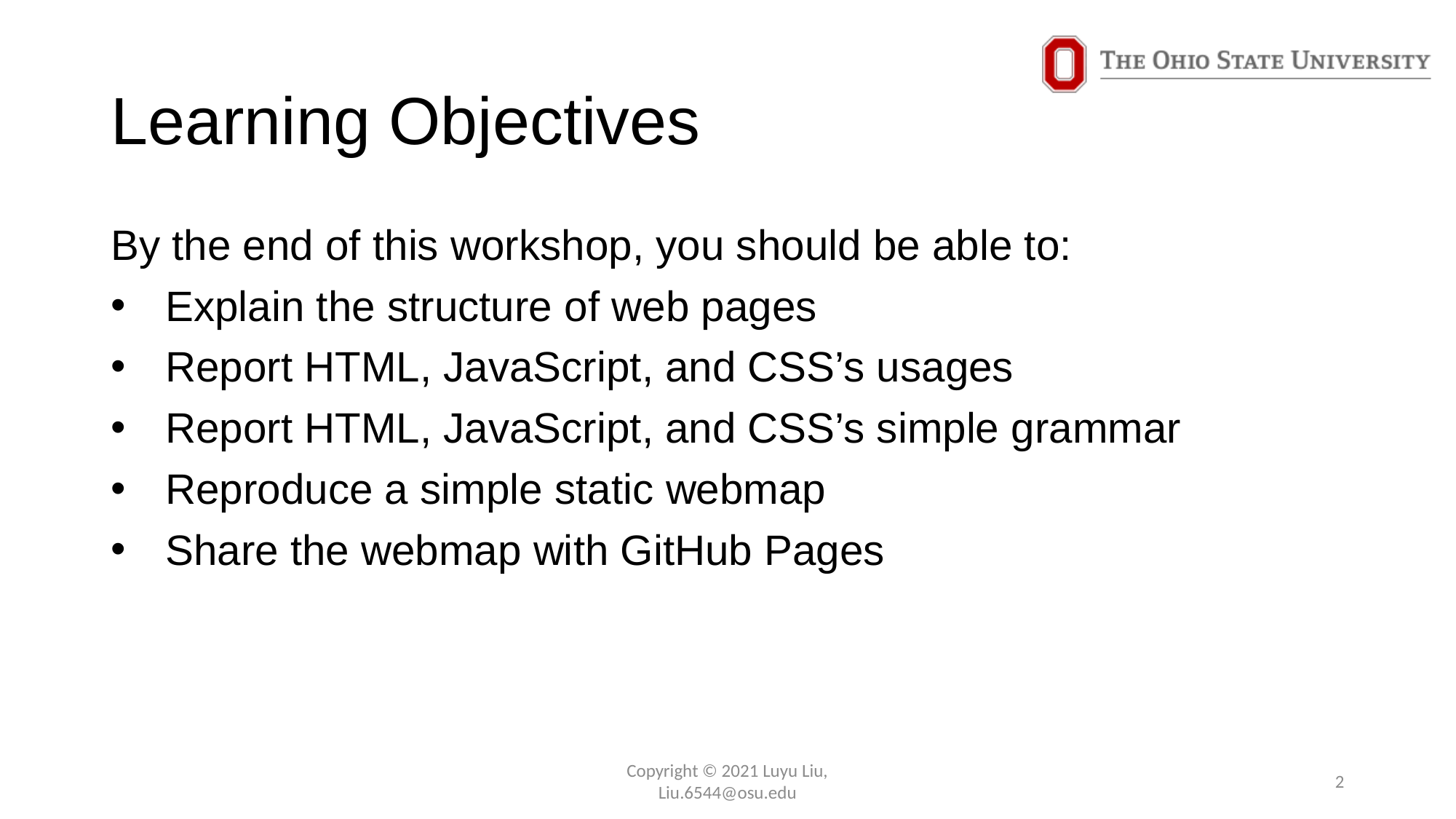

# Learning Objectives
By the end of this workshop, you should be able to:
Explain the structure of web pages
Report HTML, JavaScript, and CSS’s usages
Report HTML, JavaScript, and CSS’s simple grammar
Reproduce a simple static webmap
Share the webmap with GitHub Pages
Copyright © 2021 Luyu Liu,
Liu.6544@osu.edu
2